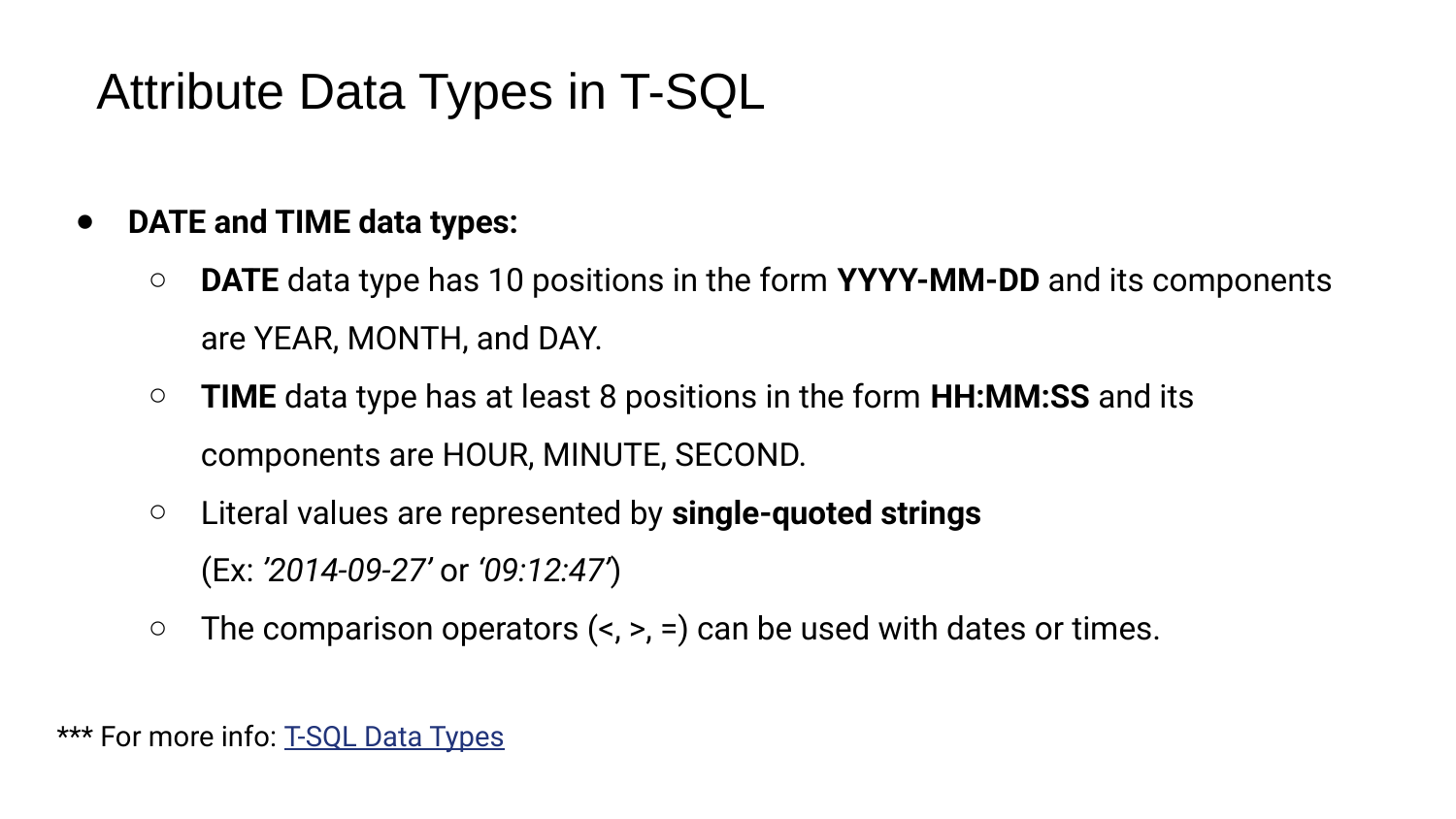

# Attribute Data Types in T-SQL
DATE and TIME data types:
DATE data type has 10 positions in the form YYYY-MM-DD and its components are YEAR, MONTH, and DAY.
TIME data type has at least 8 positions in the form HH:MM:SS and its components are HOUR, MINUTE, SECOND.
Literal values are represented by single-quoted strings
(Ex: ’2014-09-27’ or ‘09:12:47’)
The comparison operators (<, >, =) can be used with dates or times.
*** For more info: T-SQL Data Types